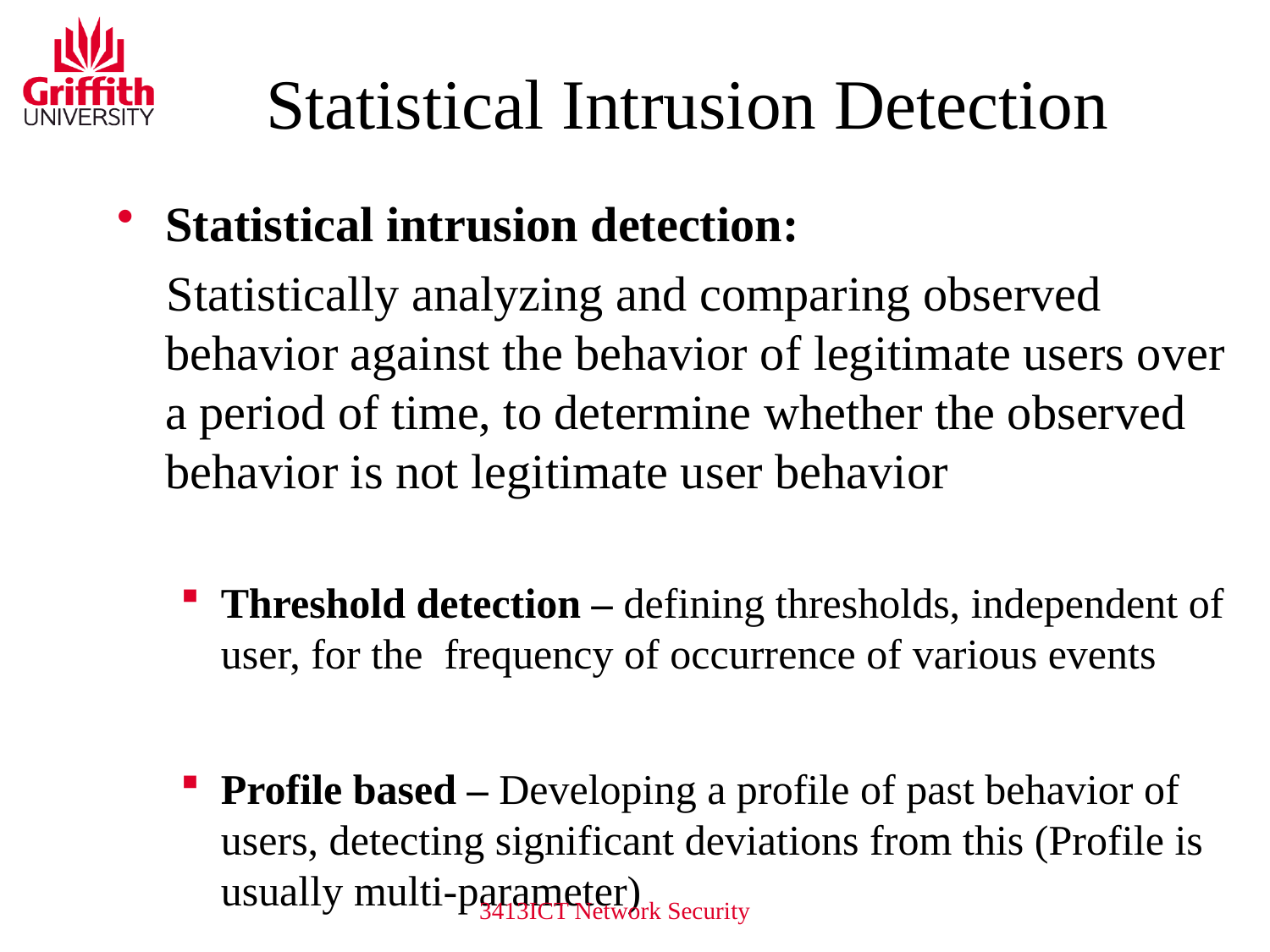

# Statistical Intrusion Detection
Statistical intrusion detection:
    Statistically analyzing and comparing observed behavior against the behavior of legitimate users over a period of time, to determine whether the observed behavior is not legitimate user behavior

Threshold detection – defining thresholds, independent of user, for the  frequency of occurrence of various events

Profile based – Developing a profile of past behavior of users, detecting significant deviations from this (Profile is  usually multi-parameter)

3413ICT Network Security